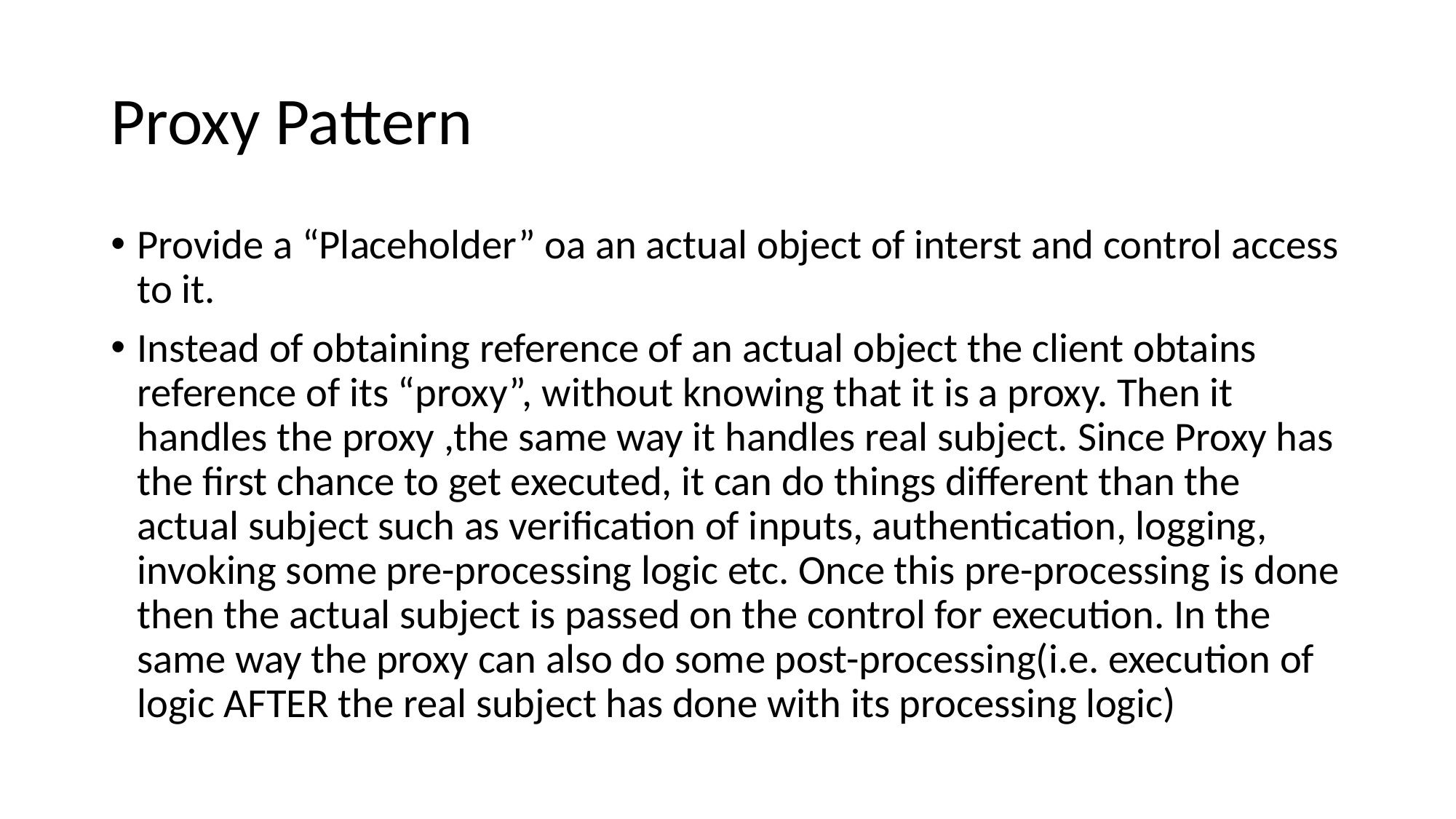

# Proxy Pattern
Provide a “Placeholder” oa an actual object of interst and control access to it.
Instead of obtaining reference of an actual object the client obtains reference of its “proxy”, without knowing that it is a proxy. Then it handles the proxy ,the same way it handles real subject. Since Proxy has the first chance to get executed, it can do things different than the actual subject such as verification of inputs, authentication, logging, invoking some pre-processing logic etc. Once this pre-processing is done then the actual subject is passed on the control for execution. In the same way the proxy can also do some post-processing(i.e. execution of logic AFTER the real subject has done with its processing logic)